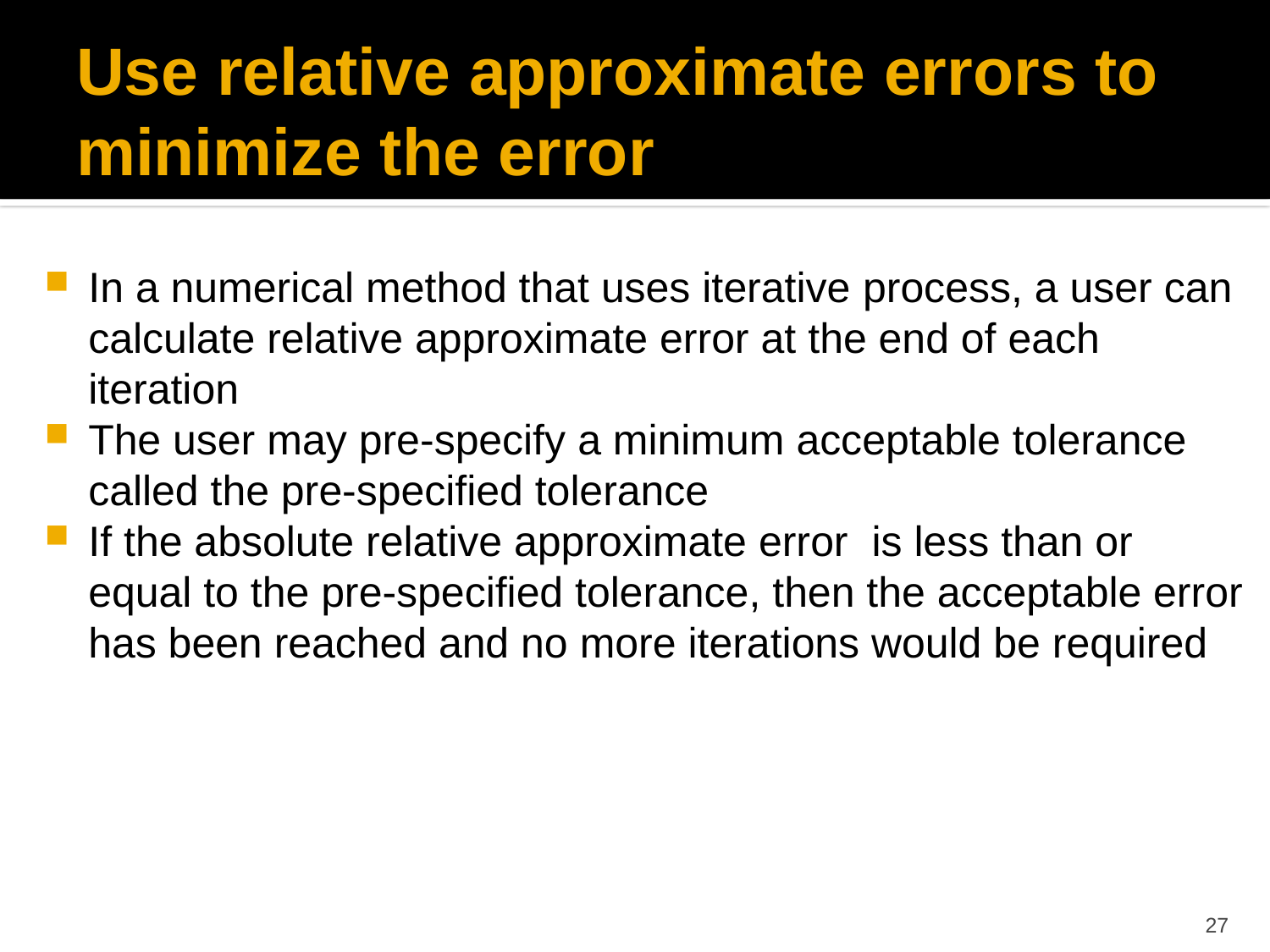

# Use relative approximate errors to minimize the error
In a numerical method that uses iterative process, a user can calculate relative approximate error at the end of each iteration
The user may pre-specify a minimum acceptable tolerance called the pre-specified tolerance
If the absolute relative approximate error  is less than or equal to the pre-specified tolerance, then the acceptable error has been reached and no more iterations would be required
27